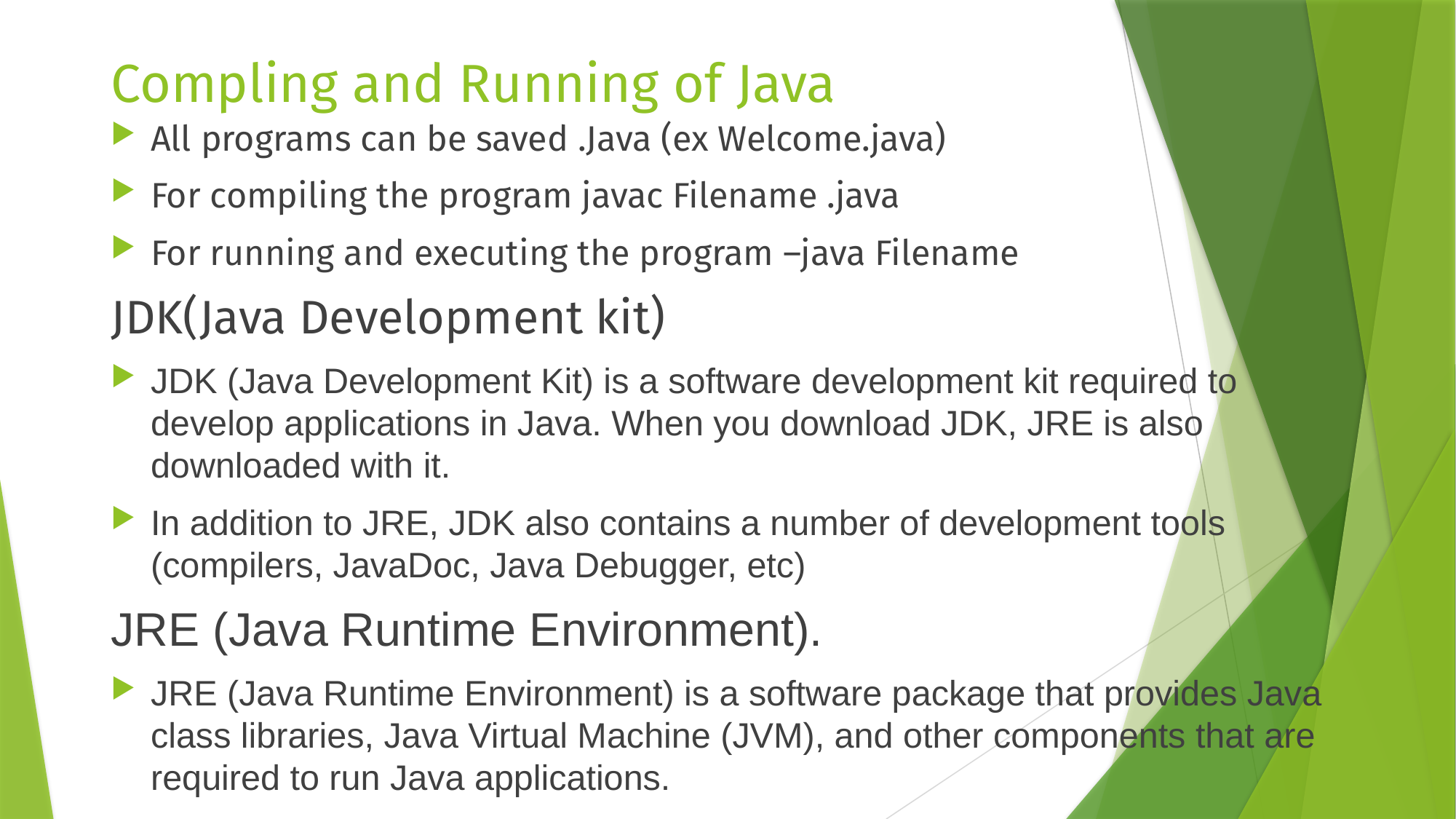

# Compling and Running of Java
All programs can be saved .Java (ex Welcome.java)
For compiling the program javac Filename .java
For running and executing the program –java Filename
JDK(Java Development kit)
JDK (Java Development Kit) is a software development kit required to develop applications in Java. When you download JDK, JRE is also downloaded with it.
In addition to JRE, JDK also contains a number of development tools (compilers, JavaDoc, Java Debugger, etc)
JRE (Java Runtime Environment).
JRE (Java Runtime Environment) is a software package that provides Java class libraries, Java Virtual Machine (JVM), and other components that are required to run Java applications.